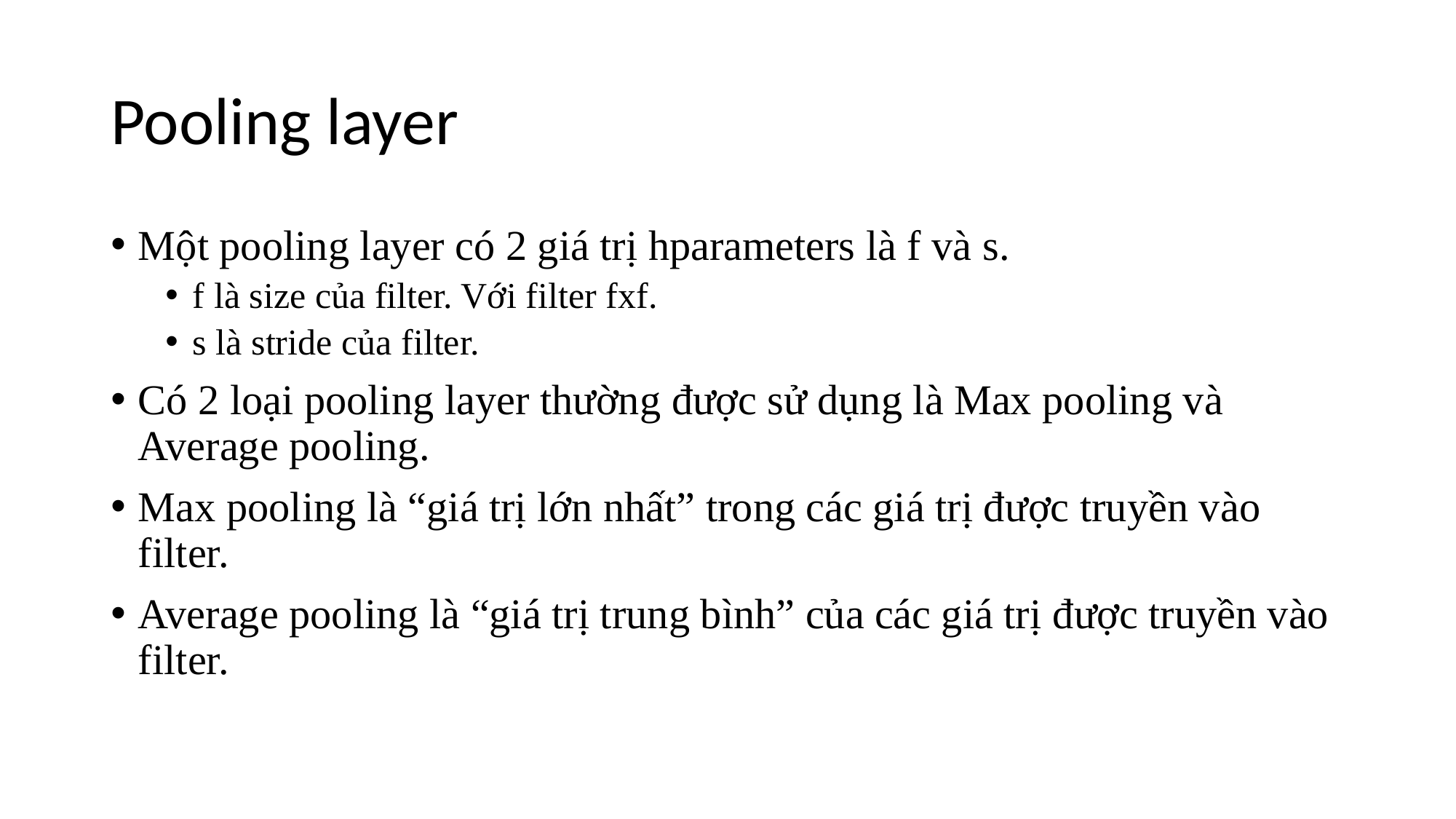

# Pooling layer
Một pooling layer có 2 giá trị hparameters là f và s.
f là size của filter. Với filter fxf.
s là stride của filter.
Có 2 loại pooling layer thường được sử dụng là Max pooling và Average pooling.
Max pooling là “giá trị lớn nhất” trong các giá trị được truyền vào filter.
Average pooling là “giá trị trung bình” của các giá trị được truyền vào filter.